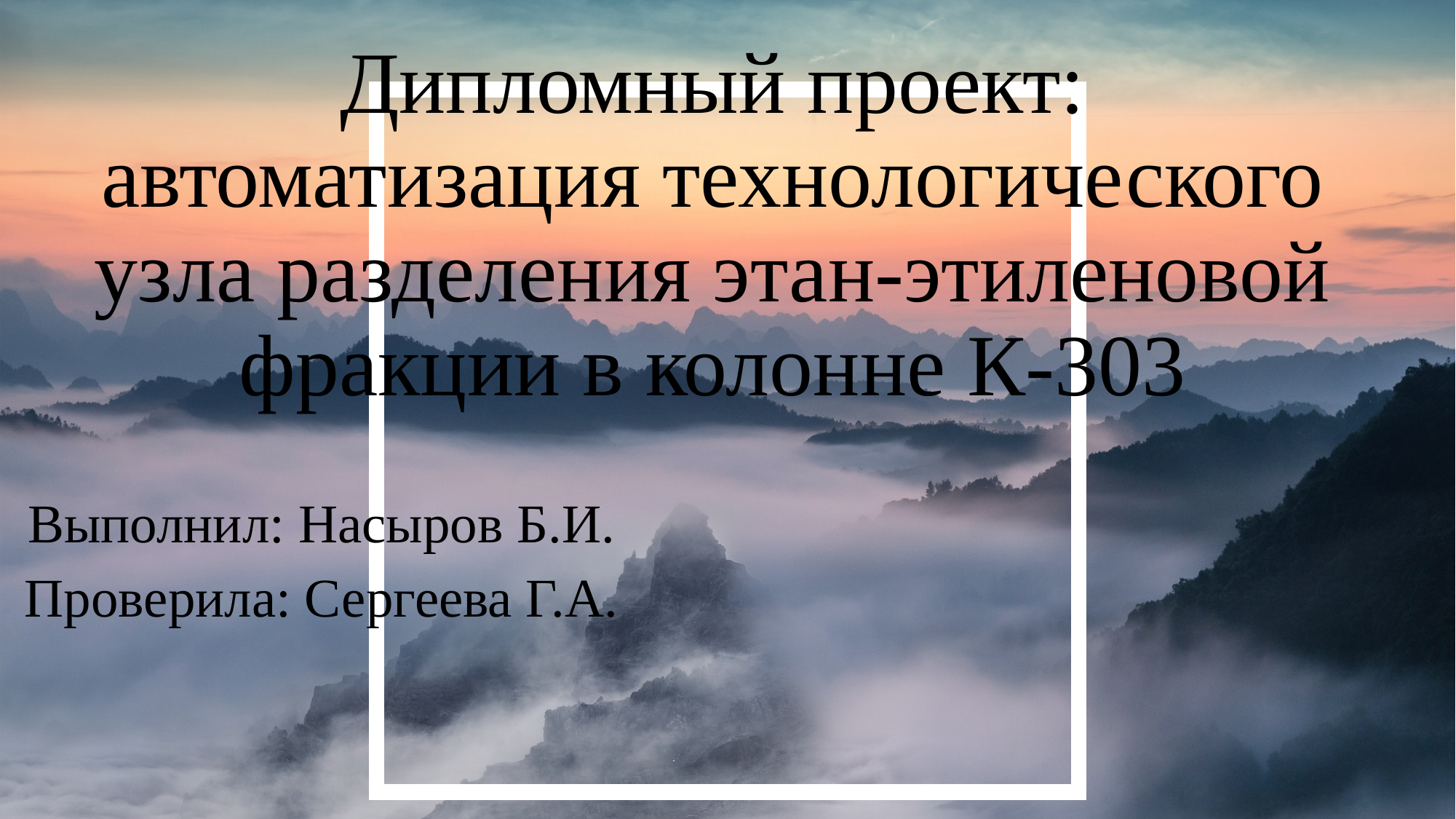

# Дипломный проект: автоматизация технологического узла разделения этан-этиленовой фракции в колонне К-303
Выполнил: Насыров Б.И.
Проверила: Сергеева Г.А.